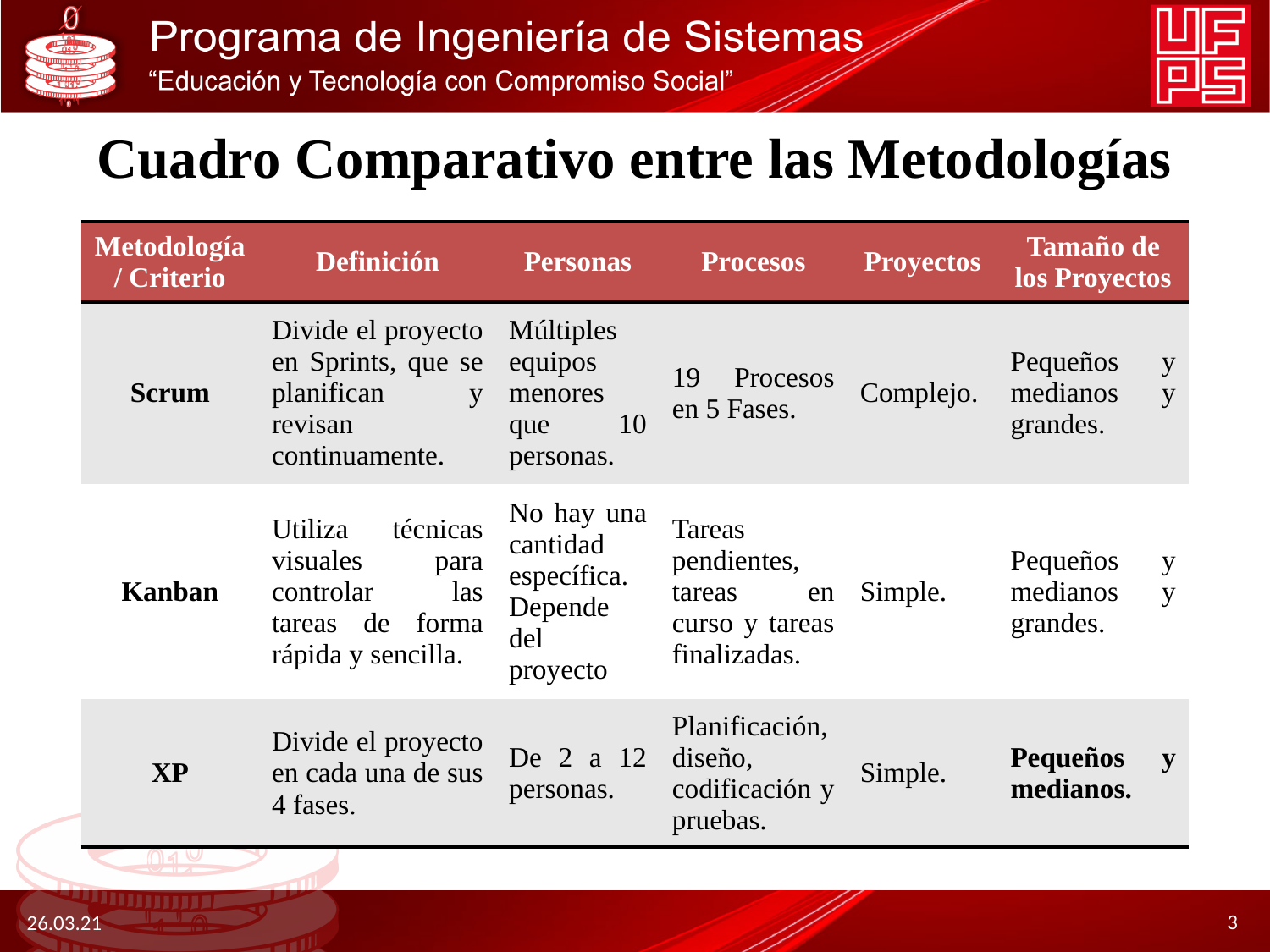

Cuadro Comparativo entre las Metodologías
| Metodología / Criterio | Definición | Personas | Procesos | Proyectos | Tamaño de los Proyectos |
| --- | --- | --- | --- | --- | --- |
| Scrum | Divide el proyecto en Sprints, que se planifican y revisan continuamente. | Múltiples equipos menores que 10 personas. | 19 Procesos en 5 Fases. | Complejo. | Pequeños y medianos y grandes. |
| Kanban | Utiliza técnicas visuales para controlar las tareas de forma rápida y sencilla. | No hay una cantidad específica. Depende del proyecto | Tareas pendientes, tareas en curso y tareas finalizadas. | Simple. | Pequeños y medianos y grandes. |
| XP | Divide el proyecto en cada una de sus 4 fases. | De 2 a 12 personas. | Planificación, diseño, codificación y pruebas. | Simple. | Pequeños y medianos. |
3
26.03.21